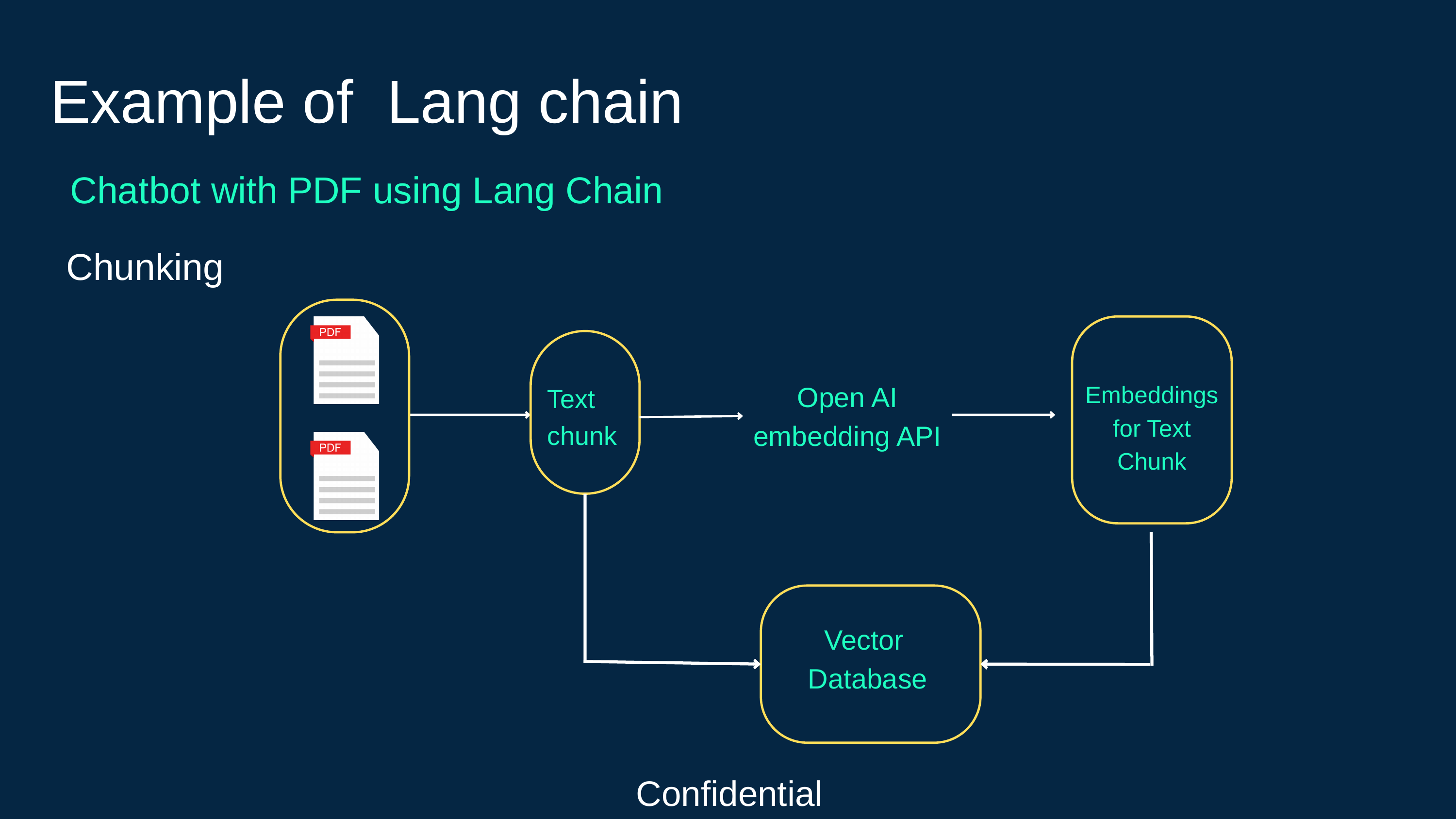

Example of  Lang chain
Chatbot with PDF using Lang Chain
Chunking

Open AI embedding API
Embeddings for Text Chunk
Text  chunk

Vector
Database

Confidential